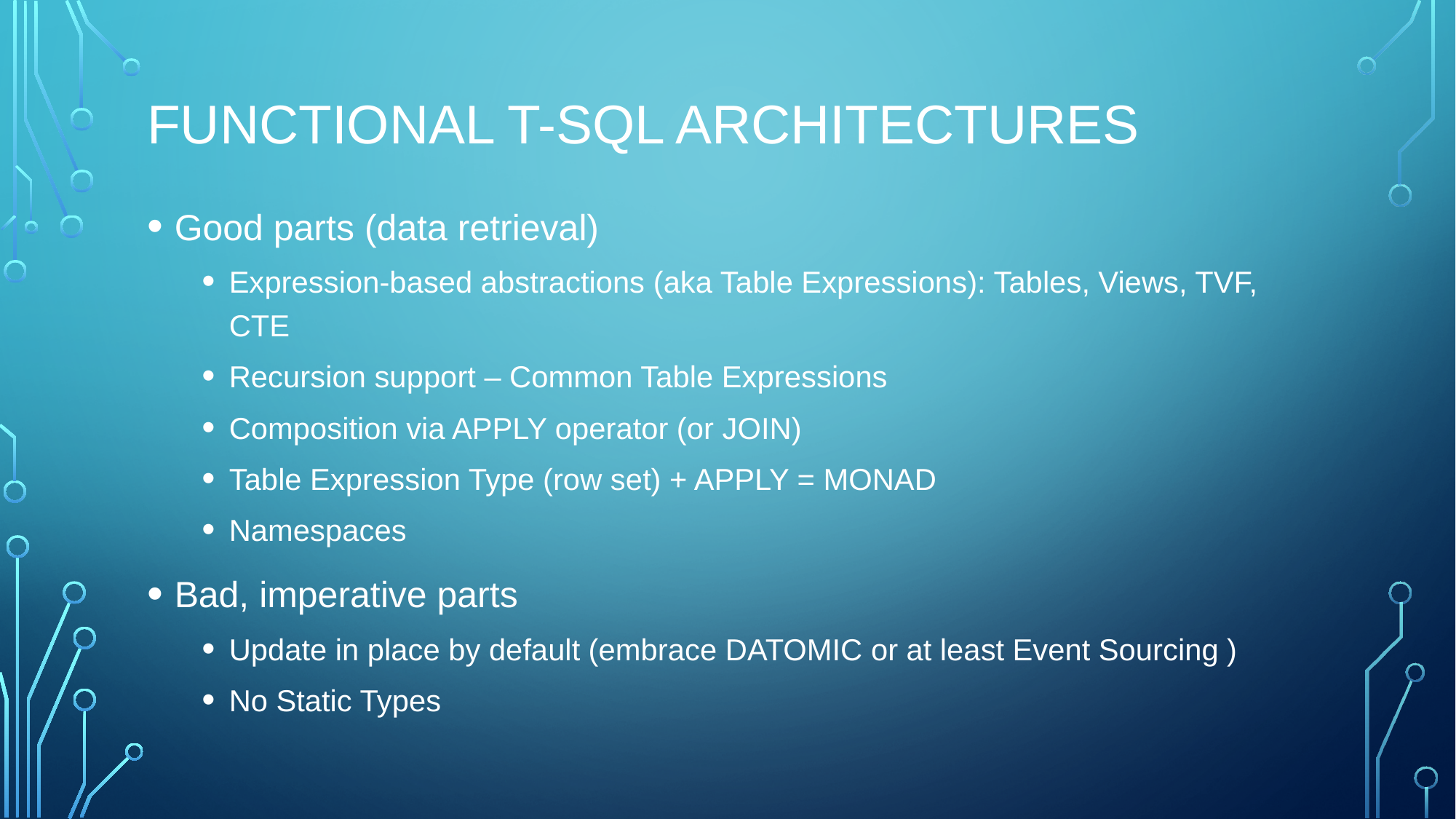

# FUNCTIONAL T-SQL architectures
Good parts (data retrieval)
Expression-based abstractions (aka Table Expressions): Tables, Views, TVF, CTE
Recursion support – Common Table Expressions
Composition via APPLY operator (or JOIN)
Table Expression Type (row set) + APPLY = MONAD
Namespaces
Bad, imperative parts
Update in place by default (embrace DATOMIC or at least Event Sourcing )
No Static Types